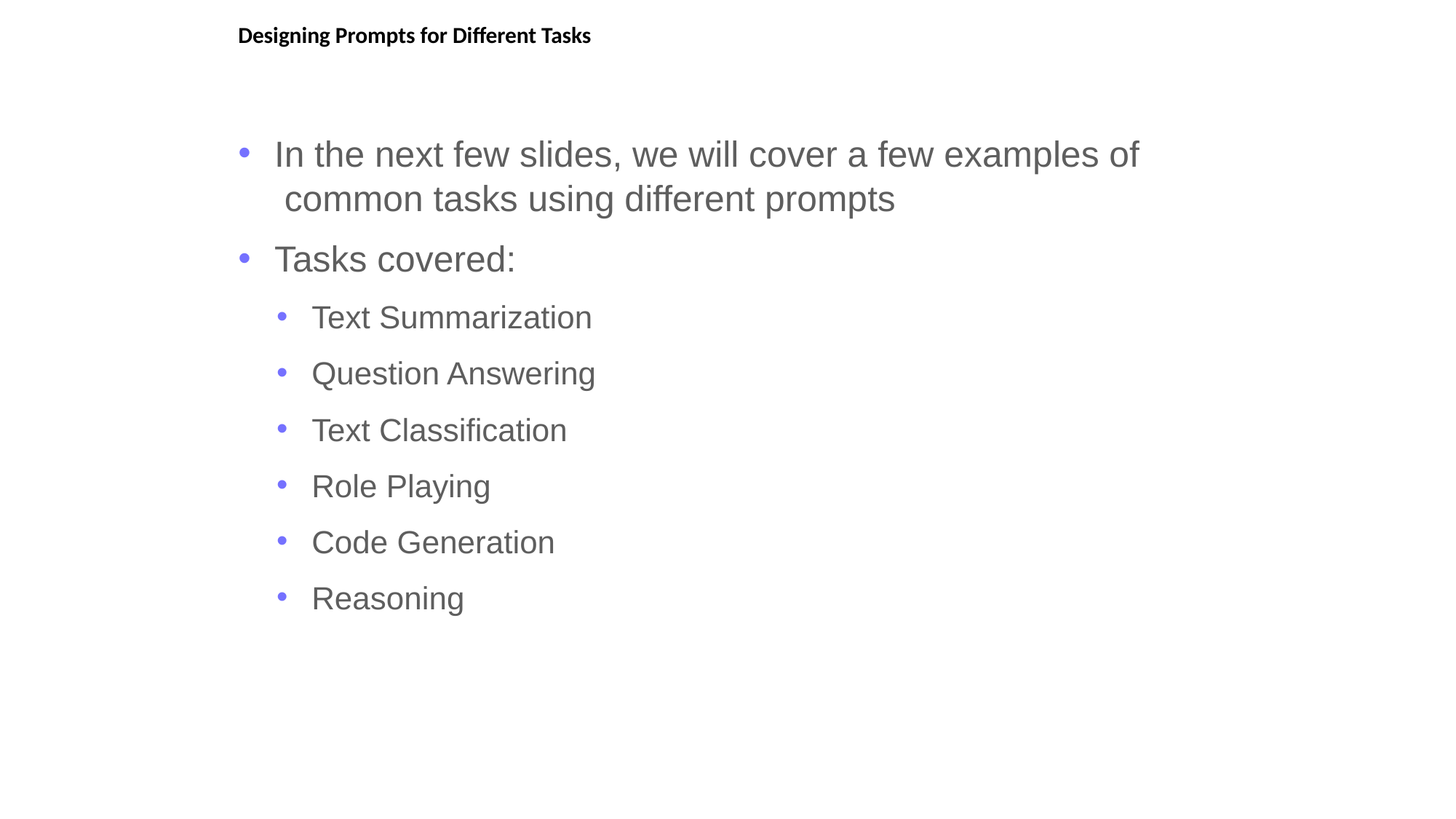

# Designing Prompts for Different Tasks
In the next few slides, we will cover a few examples of  common tasks using different prompts
Tasks covered:
Text Summarization
Question Answering
Text Classification
Role Playing
Code Generation
Reasoning